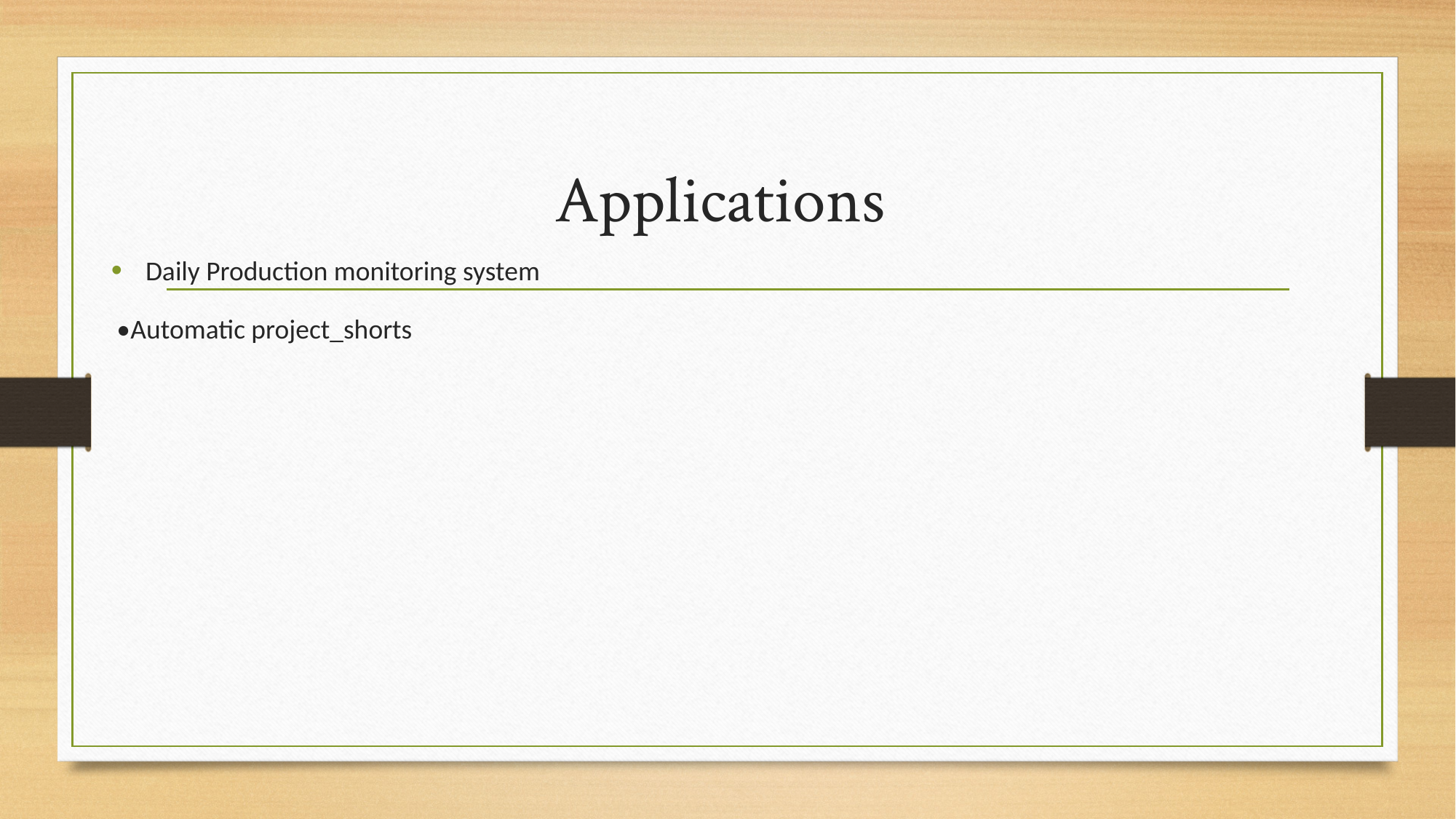

# Applications
Daily Production monitoring system
•Automatic project_shorts